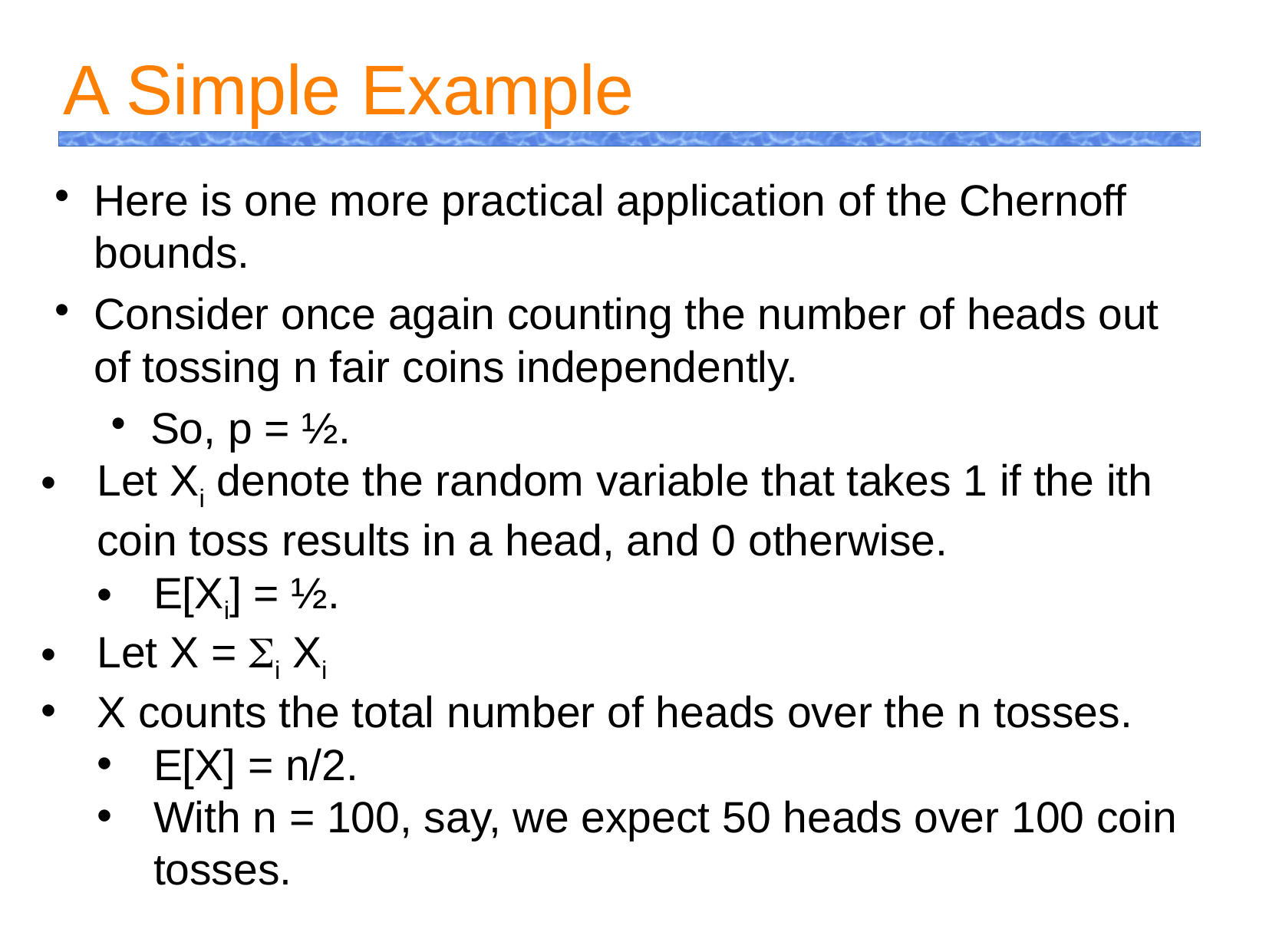

A Simple Example
Here is one more practical application of the Chernoff bounds.
Consider once again counting the number of heads out of tossing n fair coins independently.
So, p = ½.
Let Xi denote the random variable that takes 1 if the ith coin toss results in a head, and 0 otherwise.
E[Xi] = ½.
Let X = Σi Xi
X counts the total number of heads over the n tosses.
E[X] = n/2.
With n = 100, say, we expect 50 heads over 100 coin tosses.